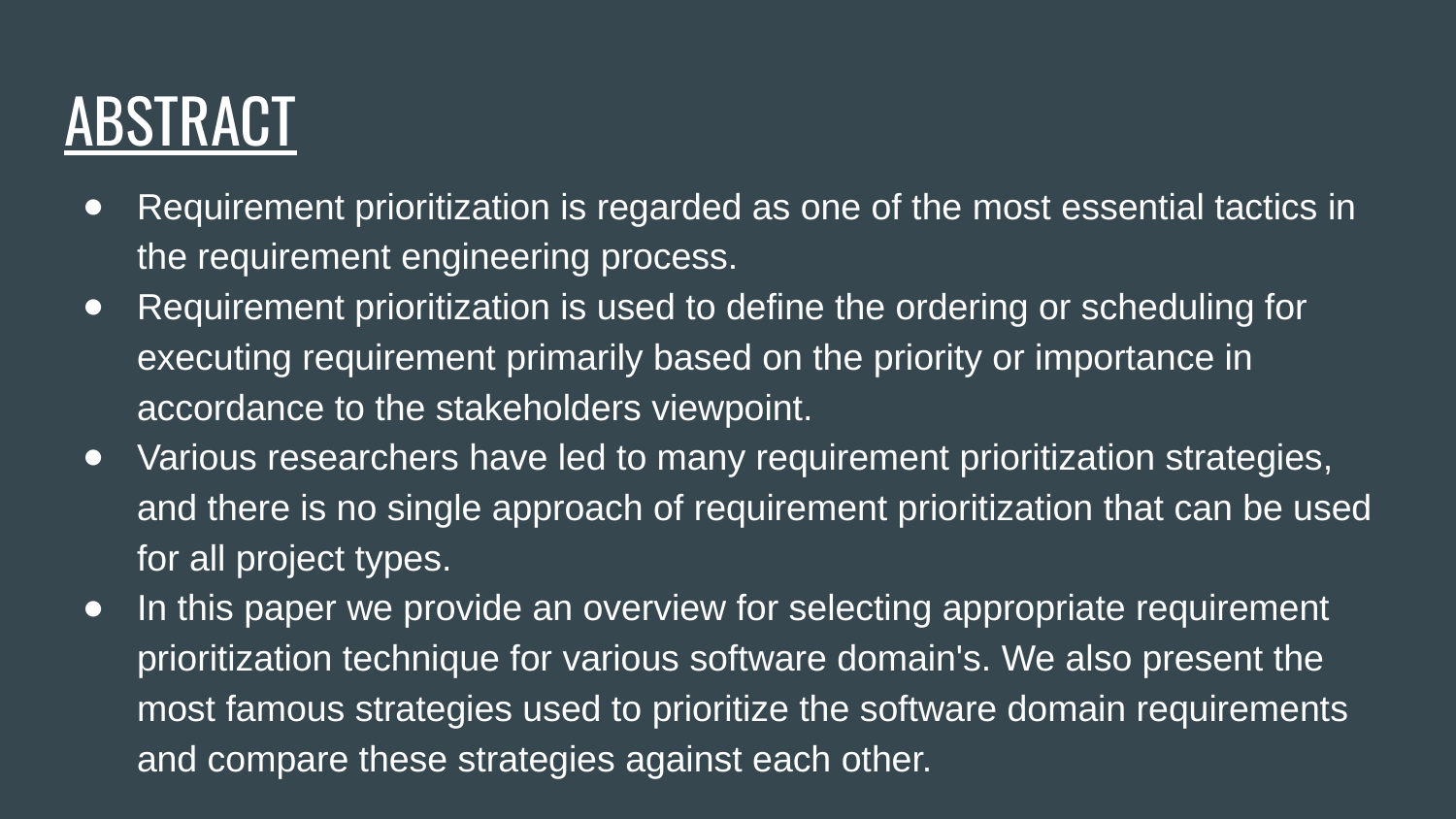

# ABSTRACT
Requirement prioritization is regarded as one of the most essential tactics in the requirement engineering process.
Requirement prioritization is used to define the ordering or scheduling for executing requirement primarily based on the priority or importance in accordance to the stakeholders viewpoint.
Various researchers have led to many requirement prioritization strategies, and there is no single approach of requirement prioritization that can be used for all project types.
In this paper we provide an overview for selecting appropriate requirement prioritization technique for various software domain's. We also present the most famous strategies used to prioritize the software domain requirements and compare these strategies against each other.